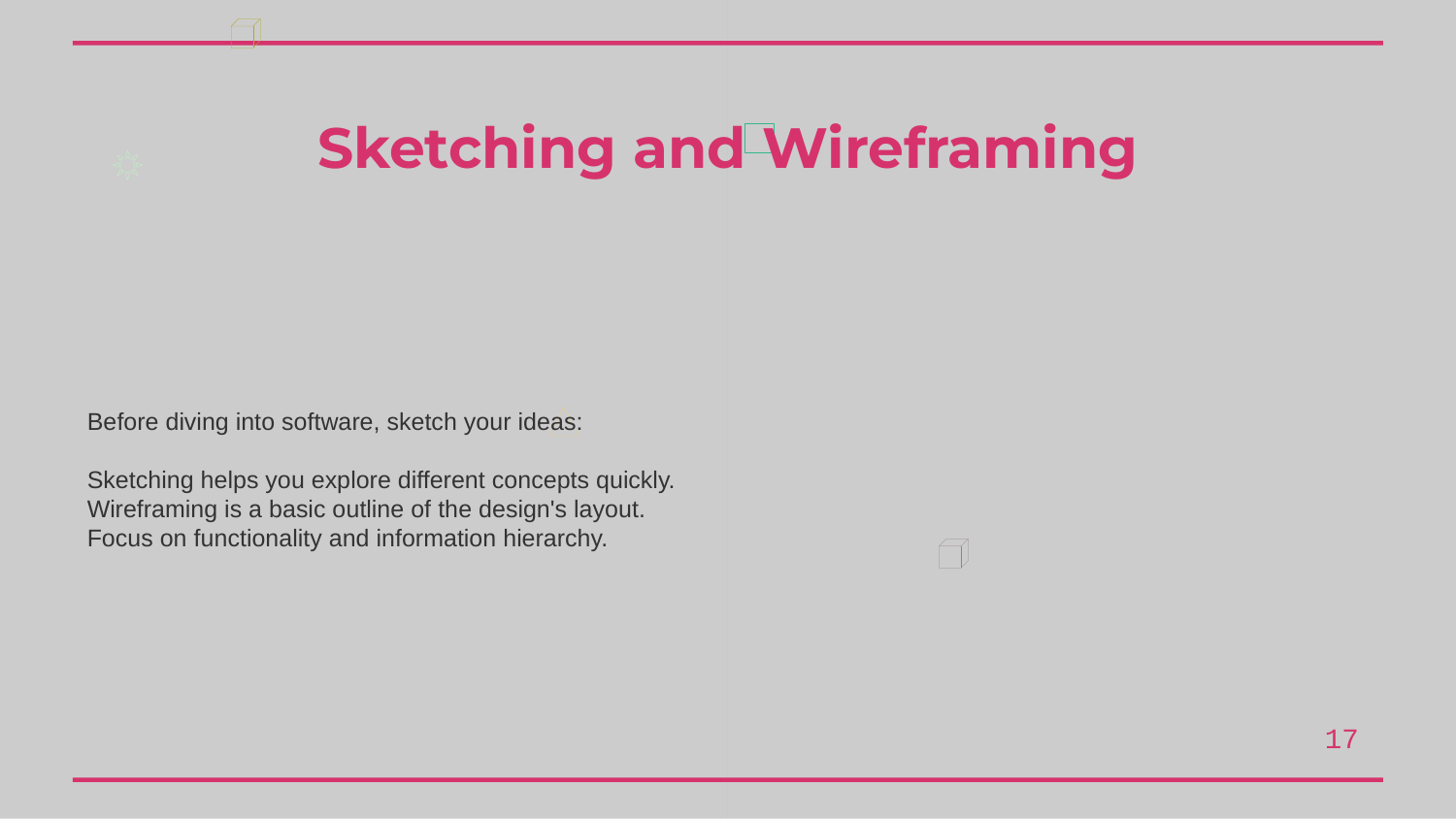

Sketching and Wireframing

Before diving into software, sketch your ideas:

Sketching helps you explore different concepts quickly.
Wireframing is a basic outline of the design's layout.
Focus on functionality and information hierarchy.

17